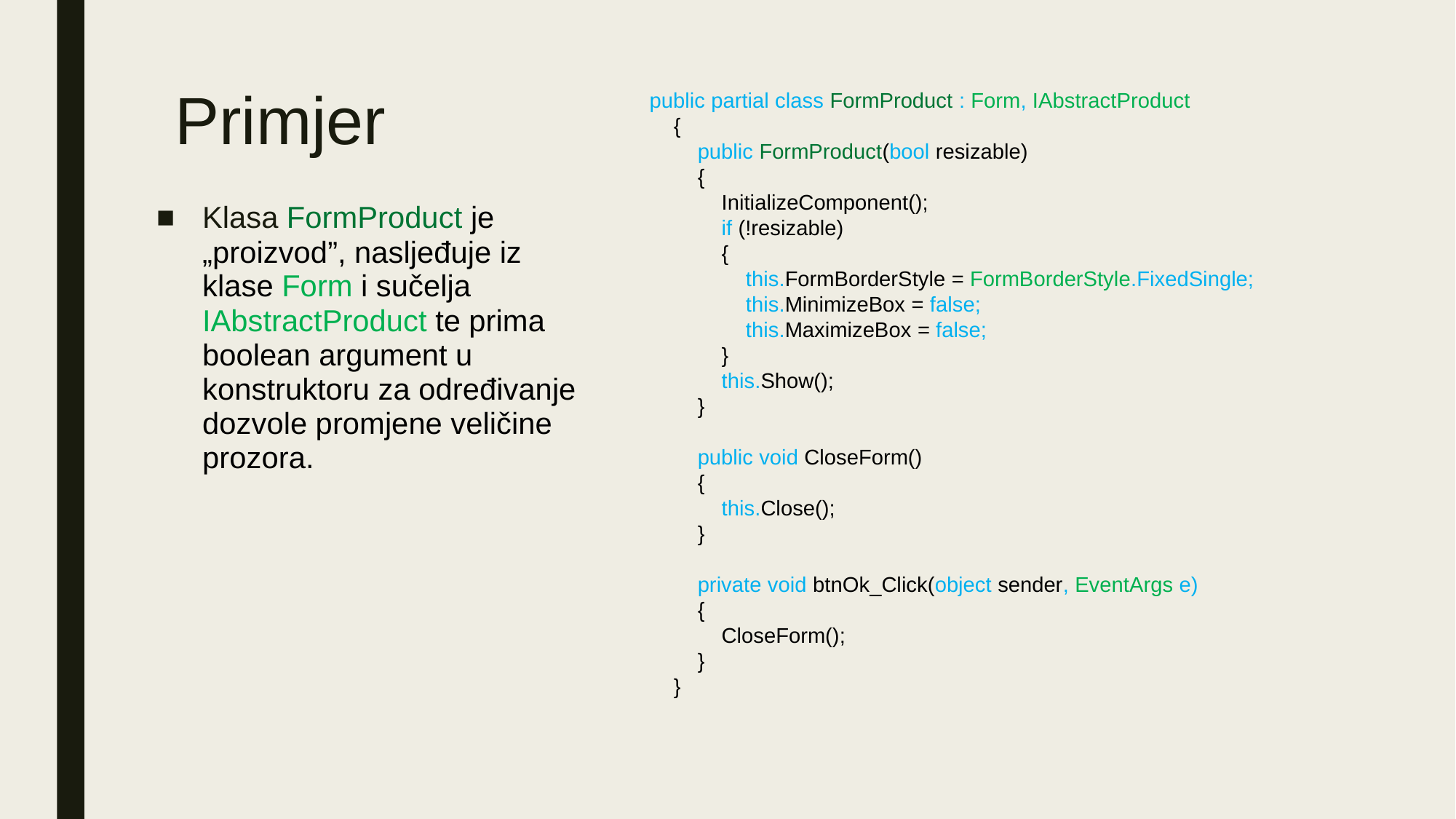

# Primjer
public partial class FormProduct : Form, IAbstractProduct
    {
        public FormProduct(bool resizable)
        {
            InitializeComponent();
            if (!resizable)
            {
                this.FormBorderStyle = FormBorderStyle.FixedSingle;
                this.MinimizeBox = false;
                this.MaximizeBox = false;
            }
            this.Show();
        }

        public void CloseForm()
        {
            this.Close();
        }

        private void btnOk_Click(object sender, EventArgs e)
        {
            CloseForm();
        }
    }
Klasa FormProduct je „proizvod”, nasljeđuje iz klase Form i sučelja IAbstractProduct te prima boolean argument u konstruktoru za određivanje dozvole promjene veličine prozora.